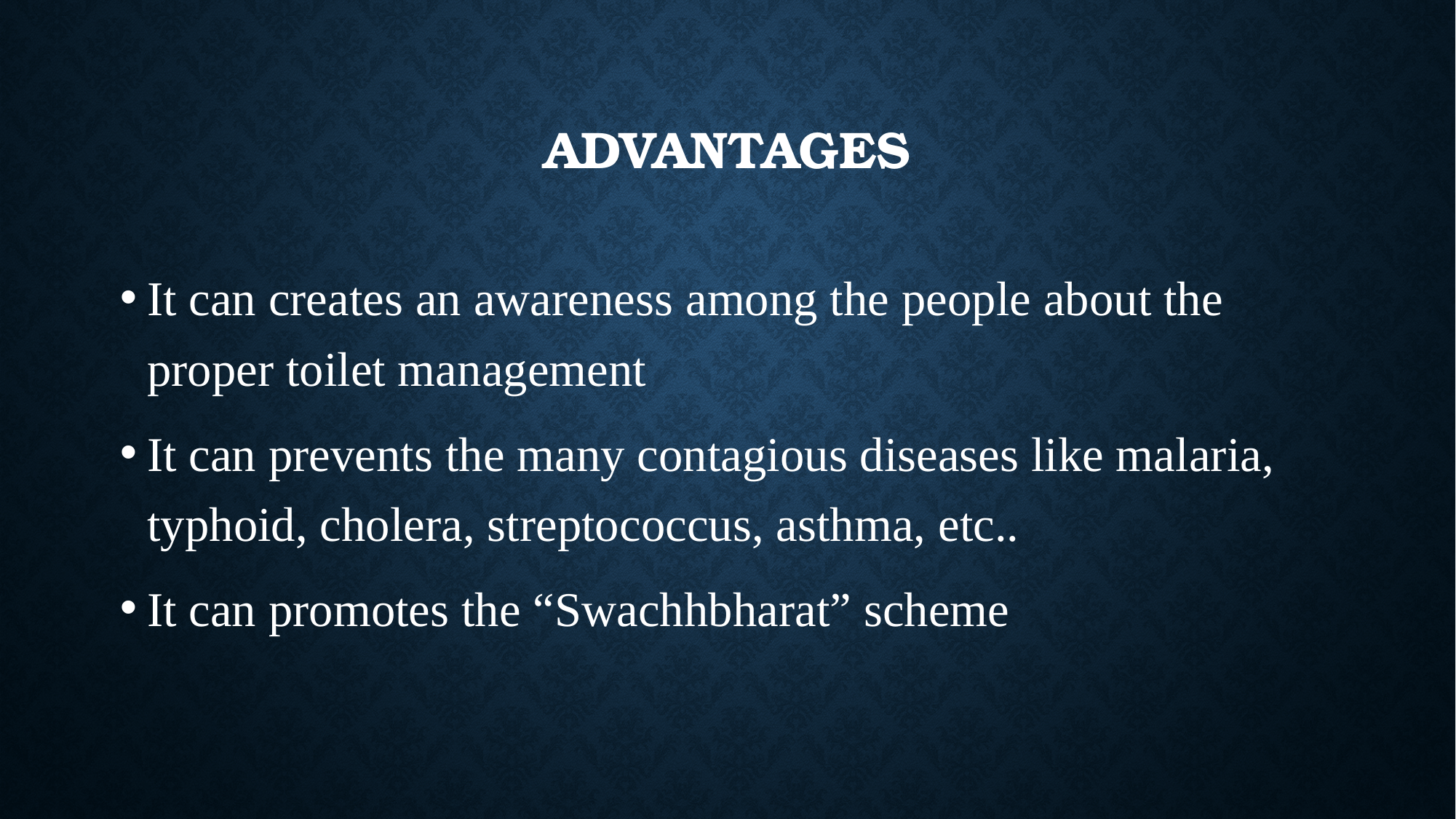

# advantages
It can creates an awareness among the people about the proper toilet management
It can prevents the many contagious diseases like malaria, typhoid, cholera, streptococcus, asthma, etc..
It can promotes the “Swachhbharat” scheme